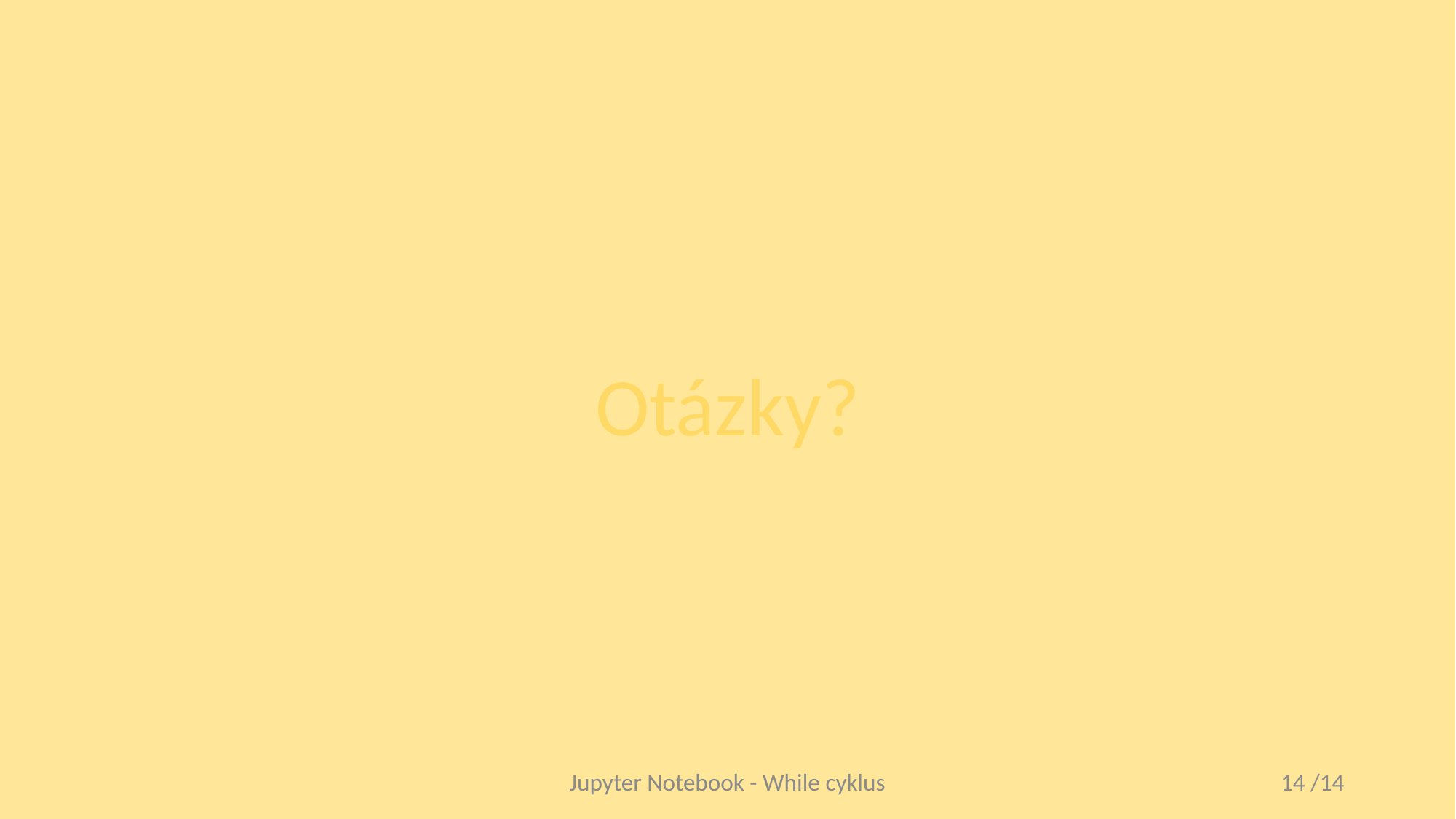

# Otázky?
Jupyter Notebook - While cyklus
14 /14